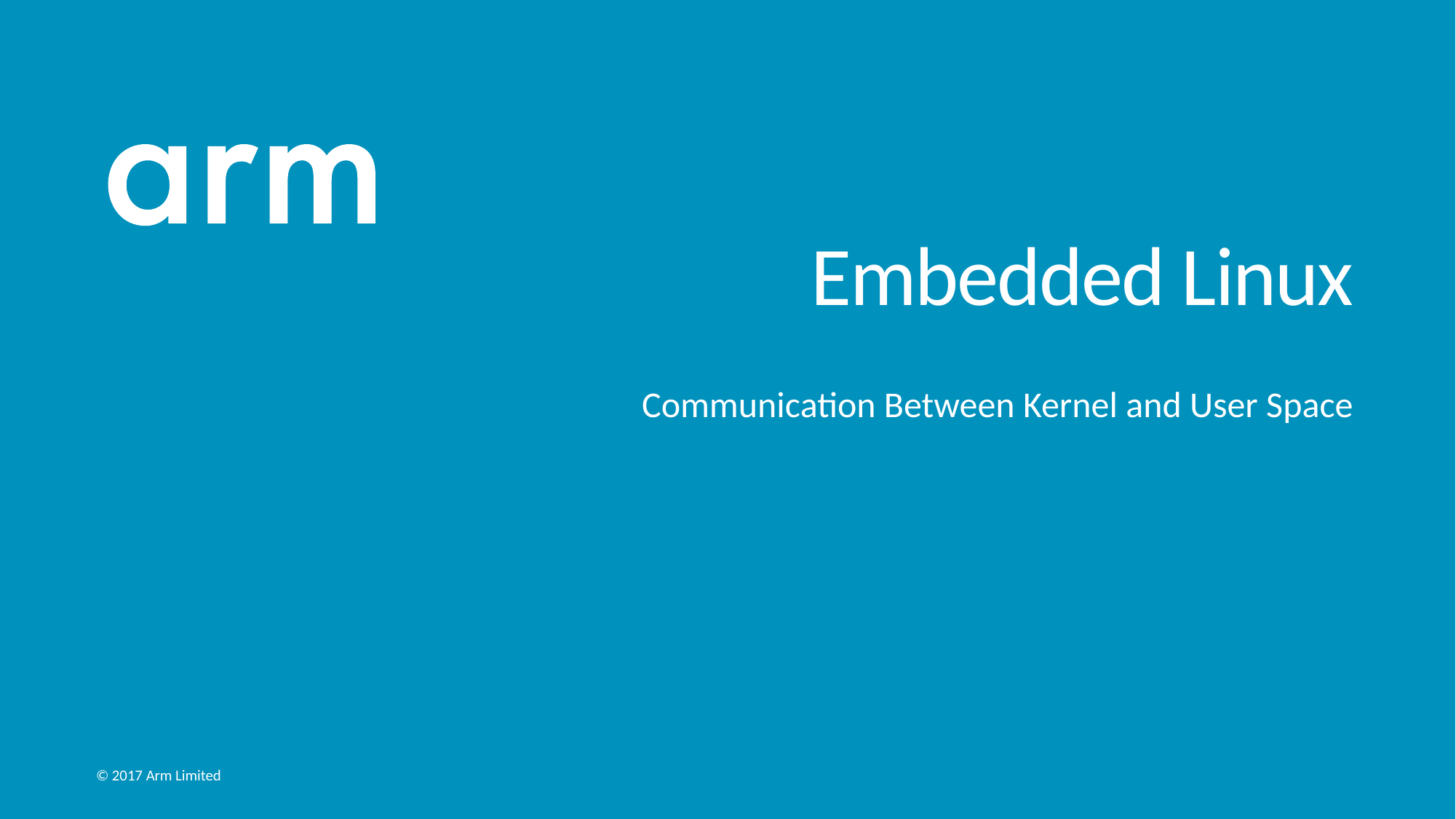

# Embedded Linux
Communication Between Kernel and User Space